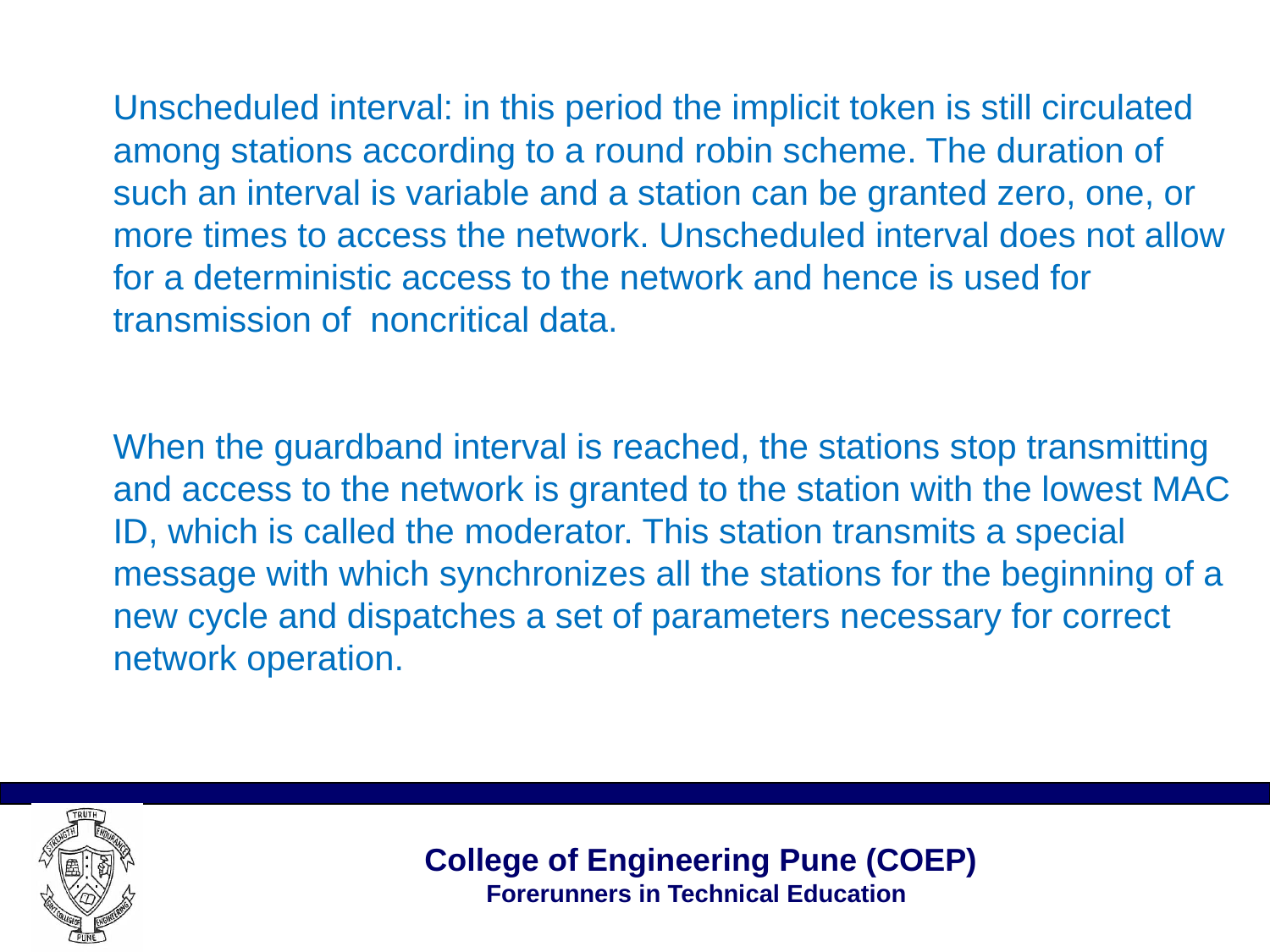

# Unscheduled interval: in this period the implicit token is still circulated among stations according to a round robin scheme. The duration of such an interval is variable and a station can be granted zero, one, or more times to access the network. Unscheduled interval does not allow for a deterministic access to the network and hence is used for transmission of  noncritical data. When the guardband interval is reached, the stations stop transmitting and access to the network is granted to the station with the lowest MAC ID, which is called the moderator. This station transmits a special message with which synchronizes all the stations for the beginning of a new cycle and dispatches a set of parameters necessary for correct network operation.